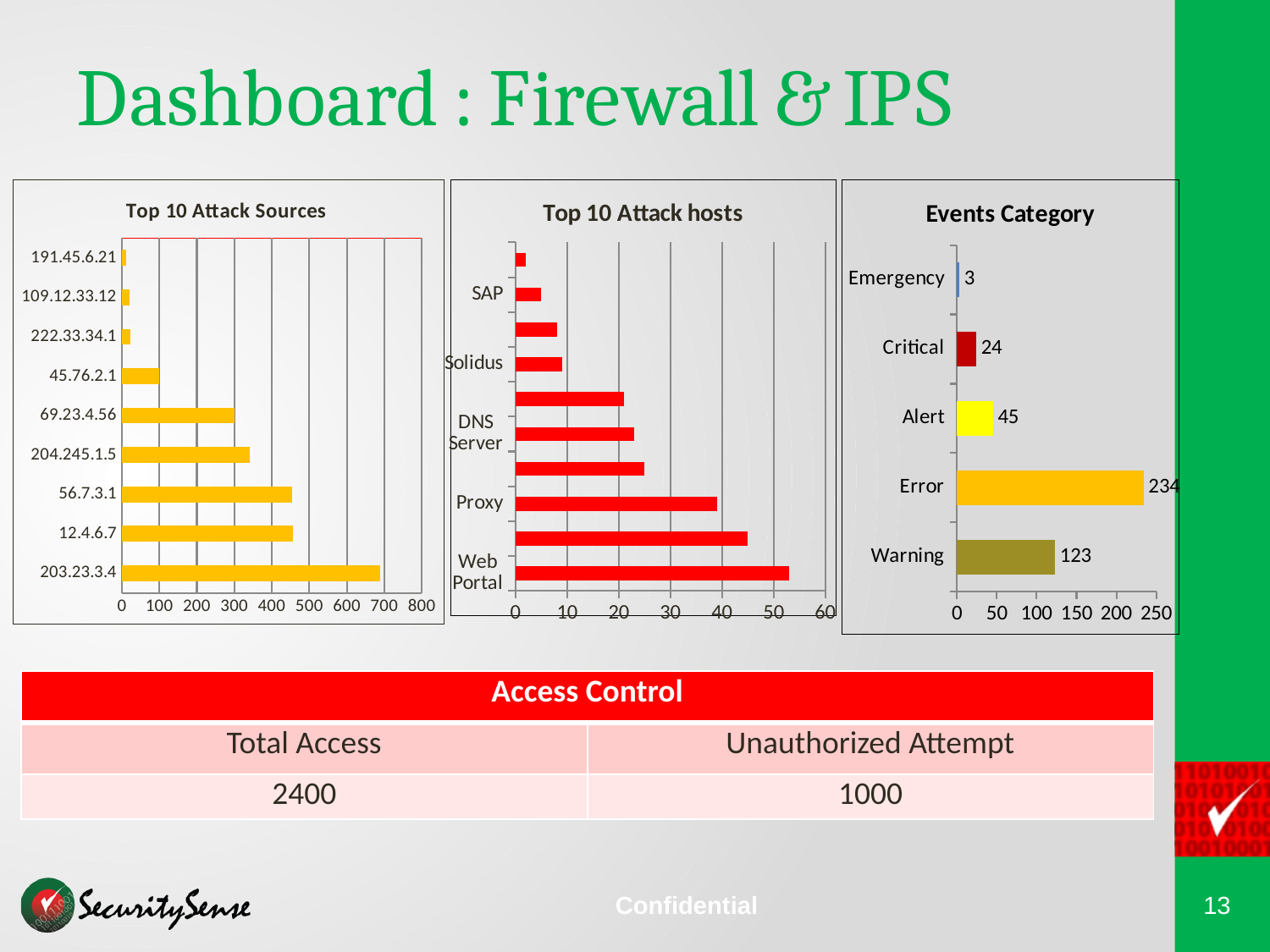

Dashboard : Firewall & IPS

### Chart: Top 10 Attack Sources

| Category |  |
|---|---|
| 203.23.3.4 | 688.0 |
| 12.4.6.7 | 457.0 |
| 56.7.3.1 | 453.0 |
| 204.245.1.5 | 342.0 |
| 69.23.4.56 | 300.0 |
| 45.76.2.1 | 100.0 |
| 222.33.34.1 | 23.0 |
| 109.12.33.12 | 21.0 |
| 191.45.6.21 | 12.0 |

### Chart: Top 10 Attack hosts

| Category |  |
|---|---|
| Web Portal | 53.0 |
| Mail Server | 45.0 |
| Proxy | 39.0 |
| Data Warehouse | 25.0 |
| DNS Server | 23.0 |
| AD | 21.0 |
| Solidus | 9.0 |
| Billing Server | 8.0 |
| SAP | 5.0 |
| EasyLoad | 2.0 |

### Chart: Events Category

| Category |  |
|---|---|
| Warning | 123.0 |
| Error | 234.0 |
|  Alert | 45.0 |
| Critical | 24.0 |
| Emergency | 3.0 |
| Access Control |  |
| --- | --- |
| Total Access | Unauthorized Attempt |
| 2400 | 1000 |
13
Confidential